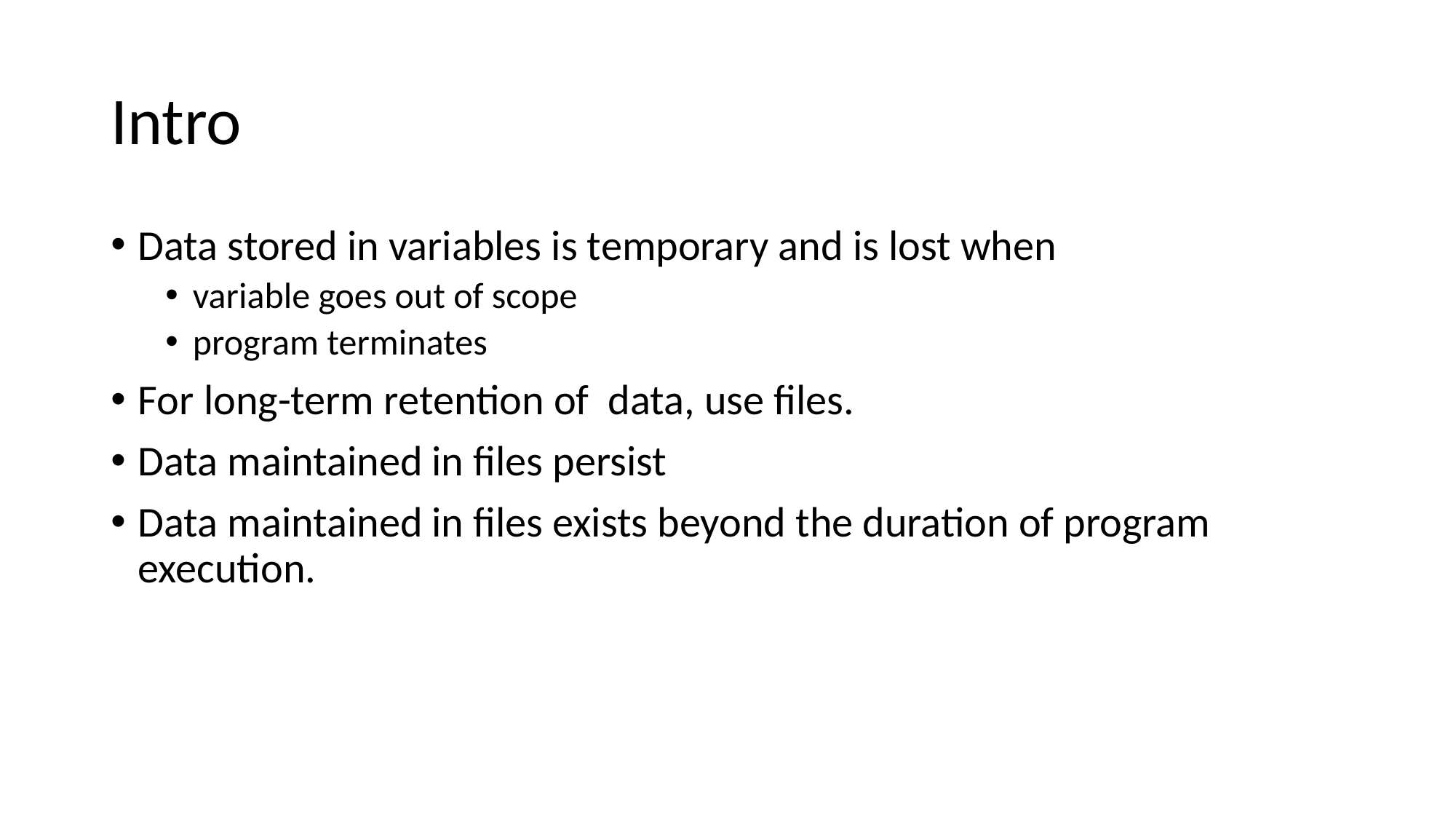

# Intro
Data stored in variables is temporary and is lost when
variable goes out of scope
program terminates
For long-term retention of  data, use files.
Data maintained in files persist
Data maintained in files exists beyond the duration of program execution.